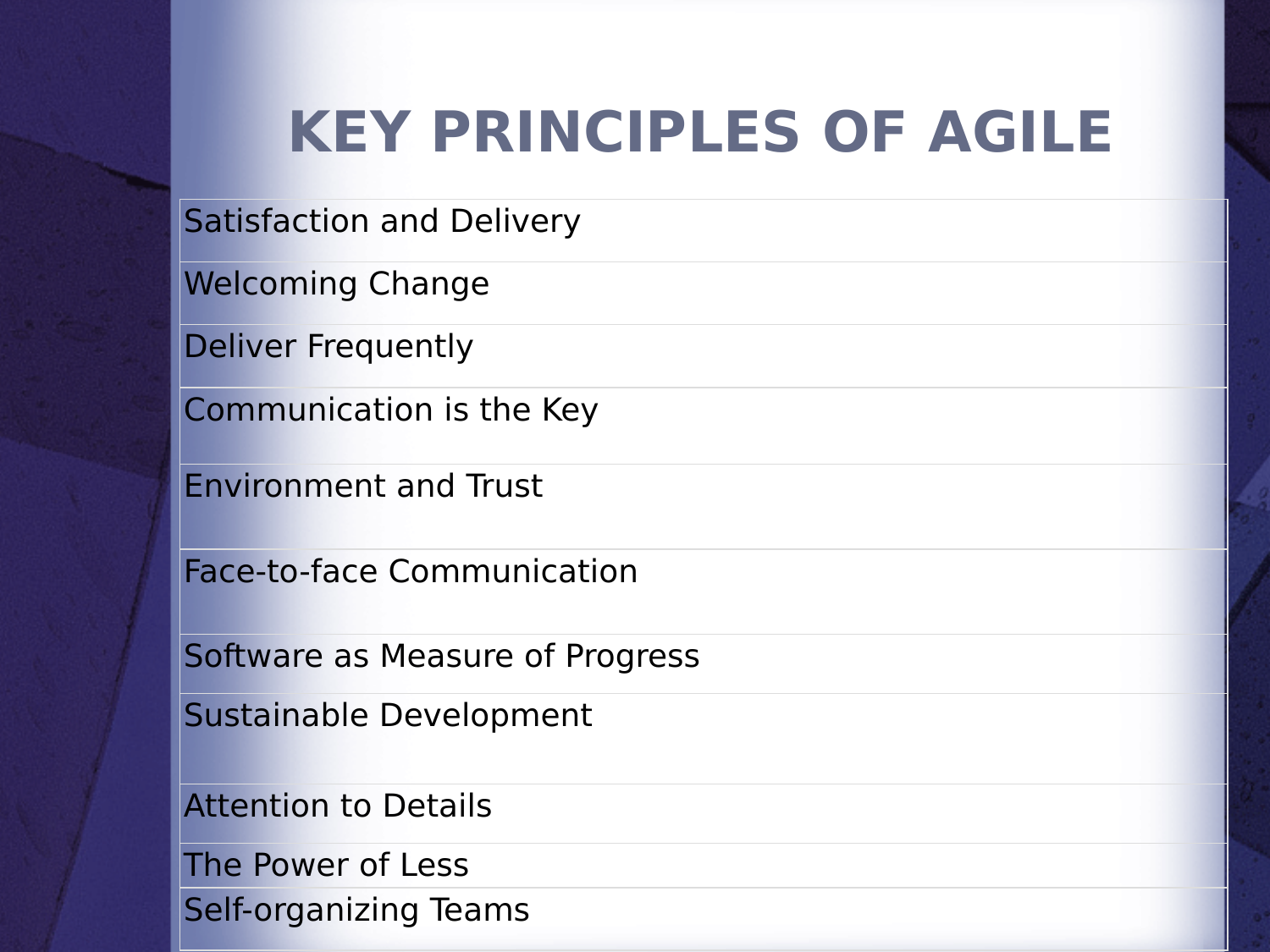

# KEY PRINCIPLES OF AGILE
| Satisfaction and Delivery |
| --- |
| Welcoming Change |
| Deliver Frequently |
| Communication is the Key |
| Environment and Trust |
| Face-to-face Communication |
| Software as Measure of Progress |
| Sustainable Development |
| Attention to Details |
| The Power of Less |
| Self-organizing Teams |